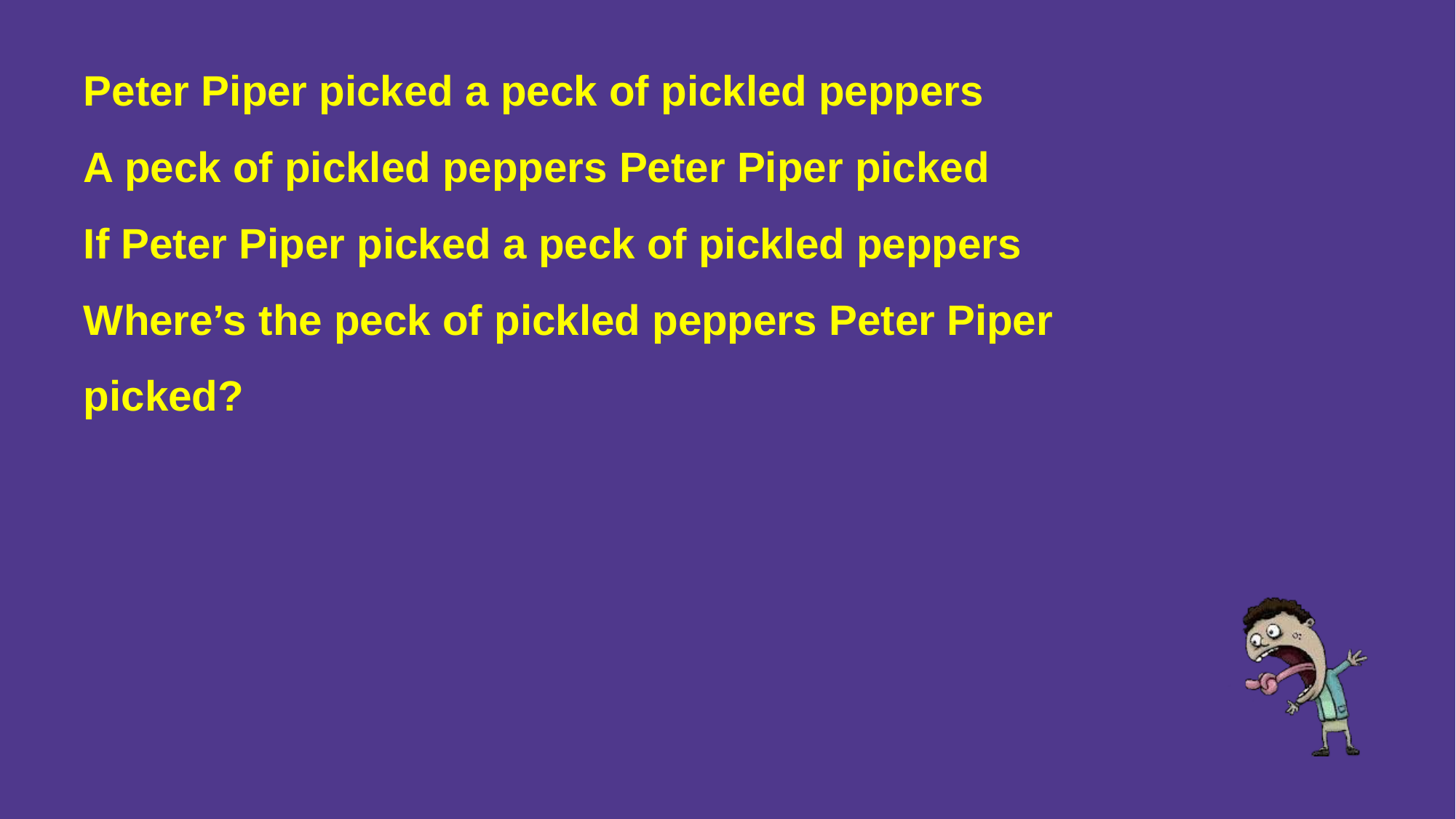

Peter Piper picked a peck of pickled peppers
A peck of pickled peppers Peter Piper picked
If Peter Piper picked a peck of pickled peppers
Where’s the peck of pickled peppers Peter Piper picked?